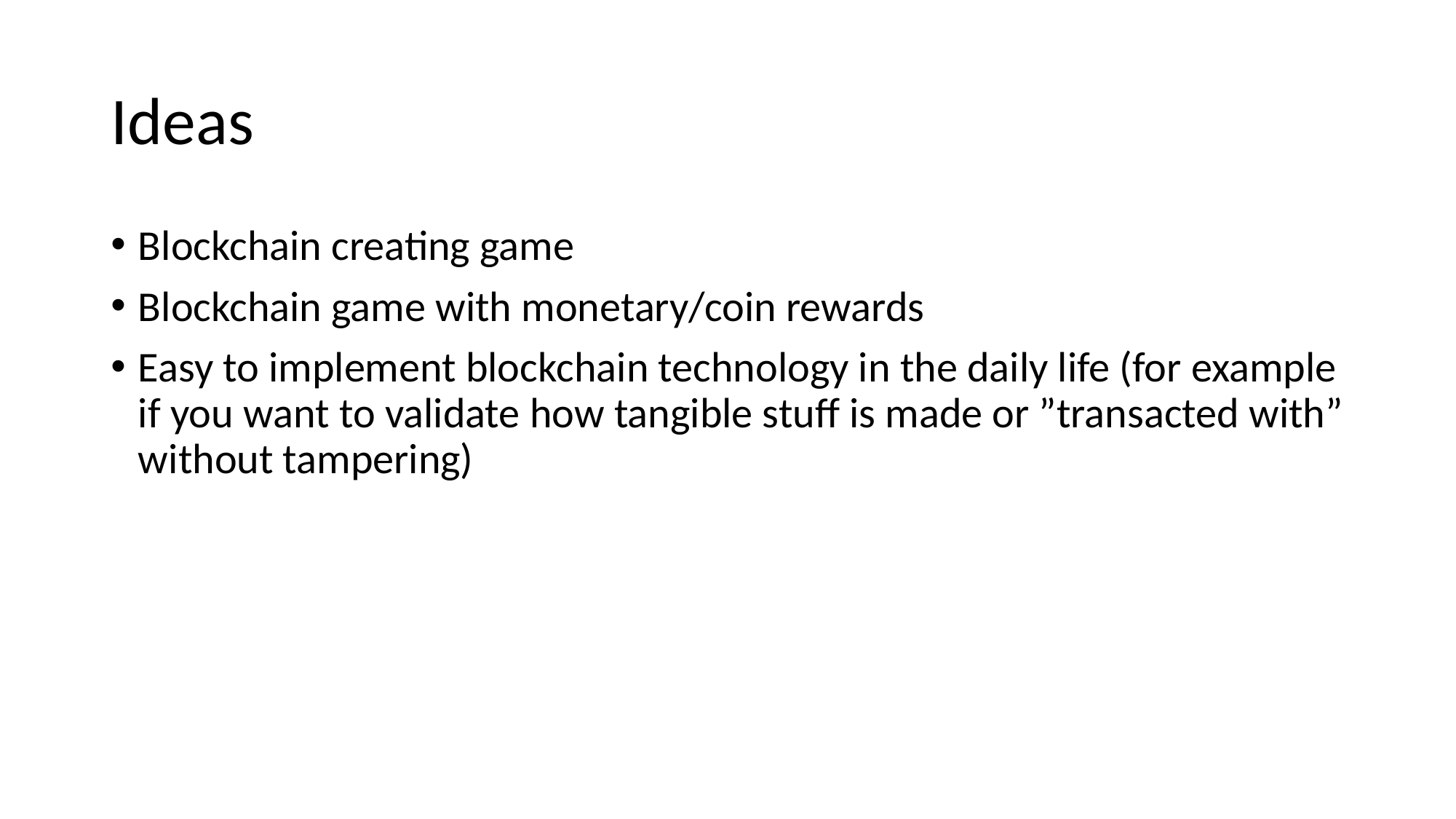

# Ideas
Blockchain creating game
Blockchain game with monetary/coin rewards
Easy to implement blockchain technology in the daily life (for example if you want to validate how tangible stuff is made or ”transacted with” without tampering)